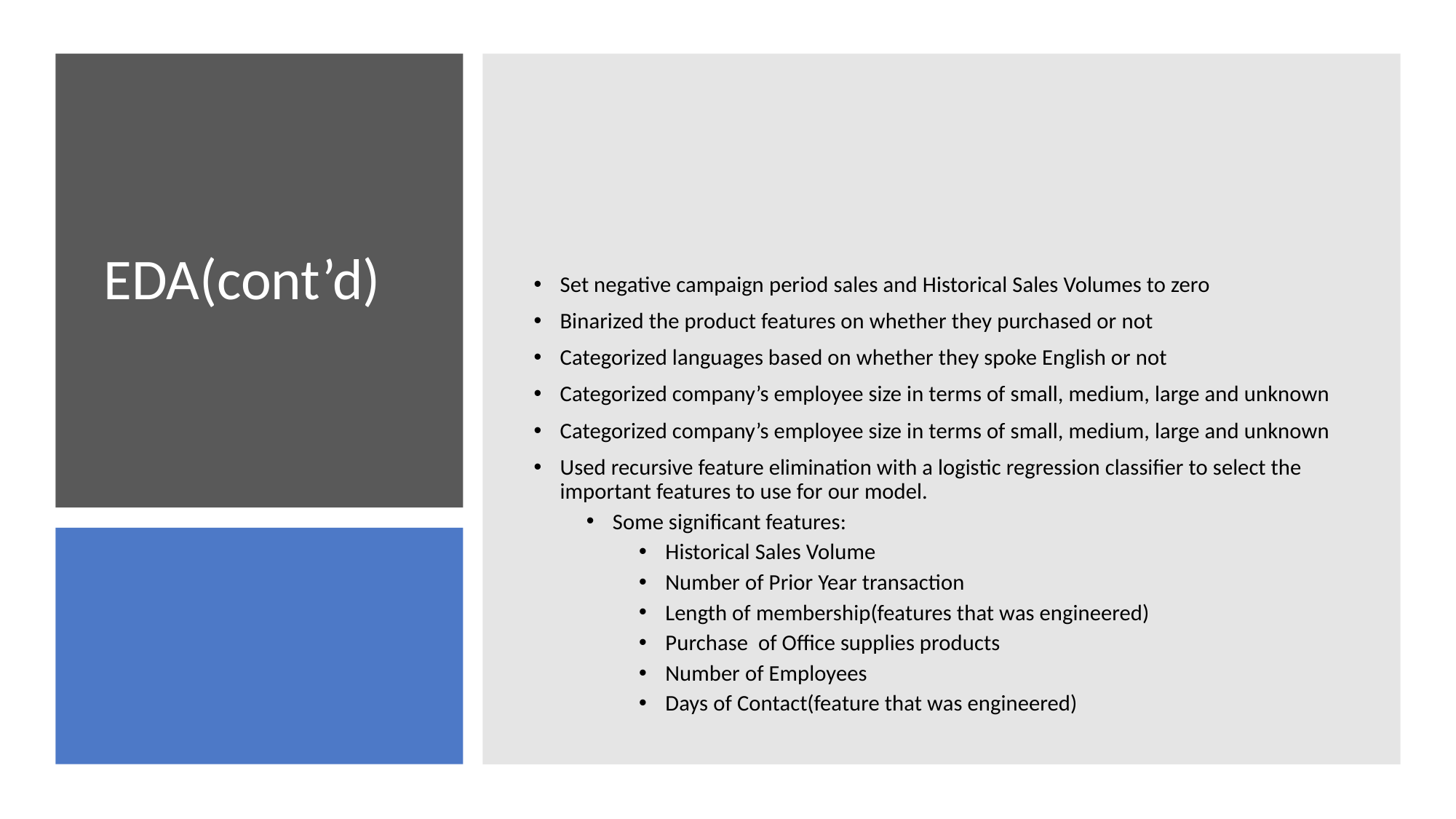

Set negative campaign period sales and Historical Sales Volumes to zero
Binarized the product features on whether they purchased or not
Categorized languages based on whether they spoke English or not
Categorized company’s employee size in terms of small, medium, large and unknown
Categorized company’s employee size in terms of small, medium, large and unknown
Used recursive feature elimination with a logistic regression classifier to select the important features to use for our model.
Some significant features:
Historical Sales Volume
Number of Prior Year transaction
Length of membership(features that was engineered)
Purchase  of Office supplies products
Number of Employees
Days of Contact(feature that was engineered)

# EDA(cont’d)